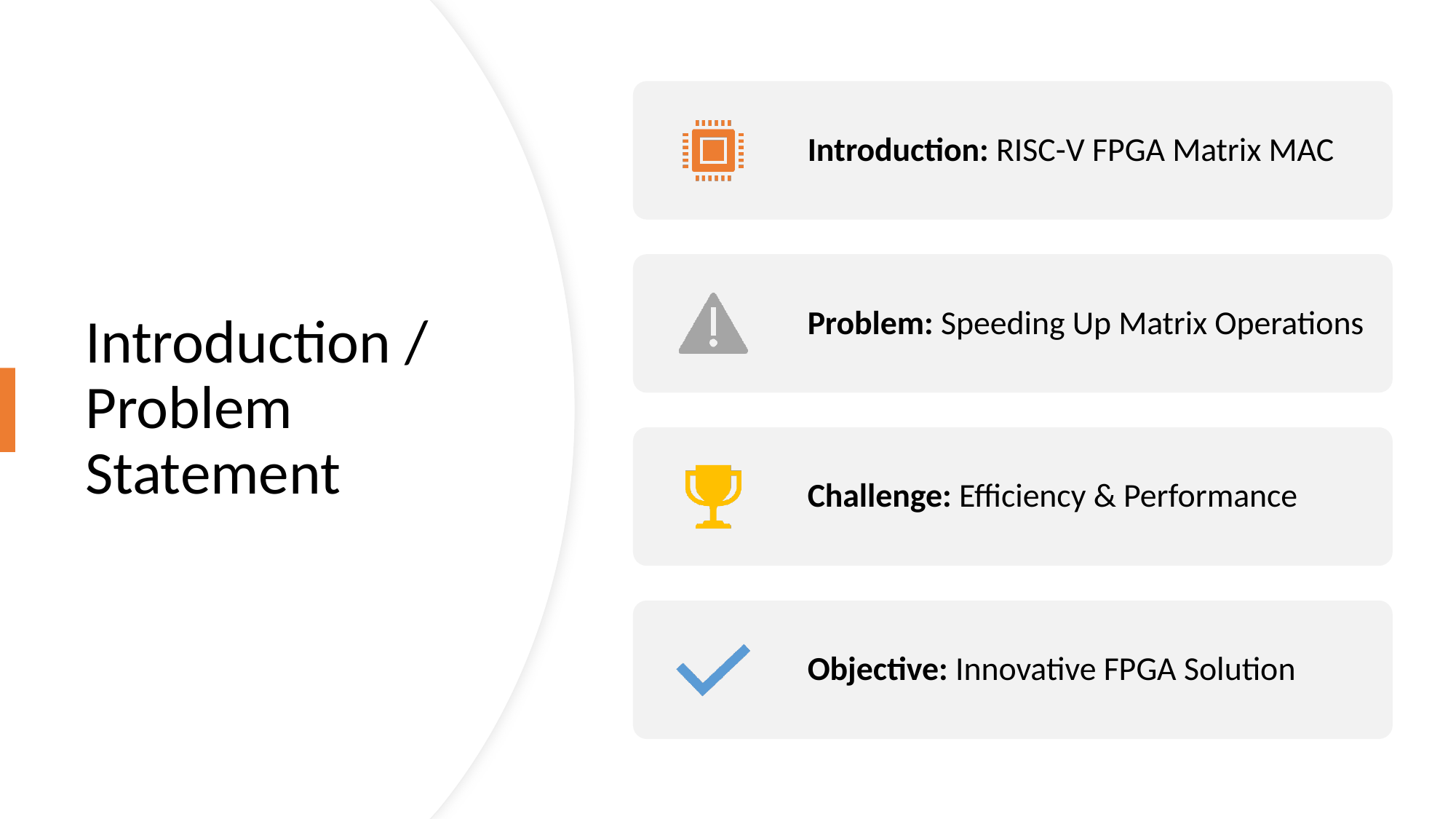

Introduction: RISC-V FPGA Matrix MAC
Problem: Speeding Up Matrix Operations
Challenge: Efficiency & Performance
Objective: Innovative FPGA Solution
# Introduction / Problem Statement